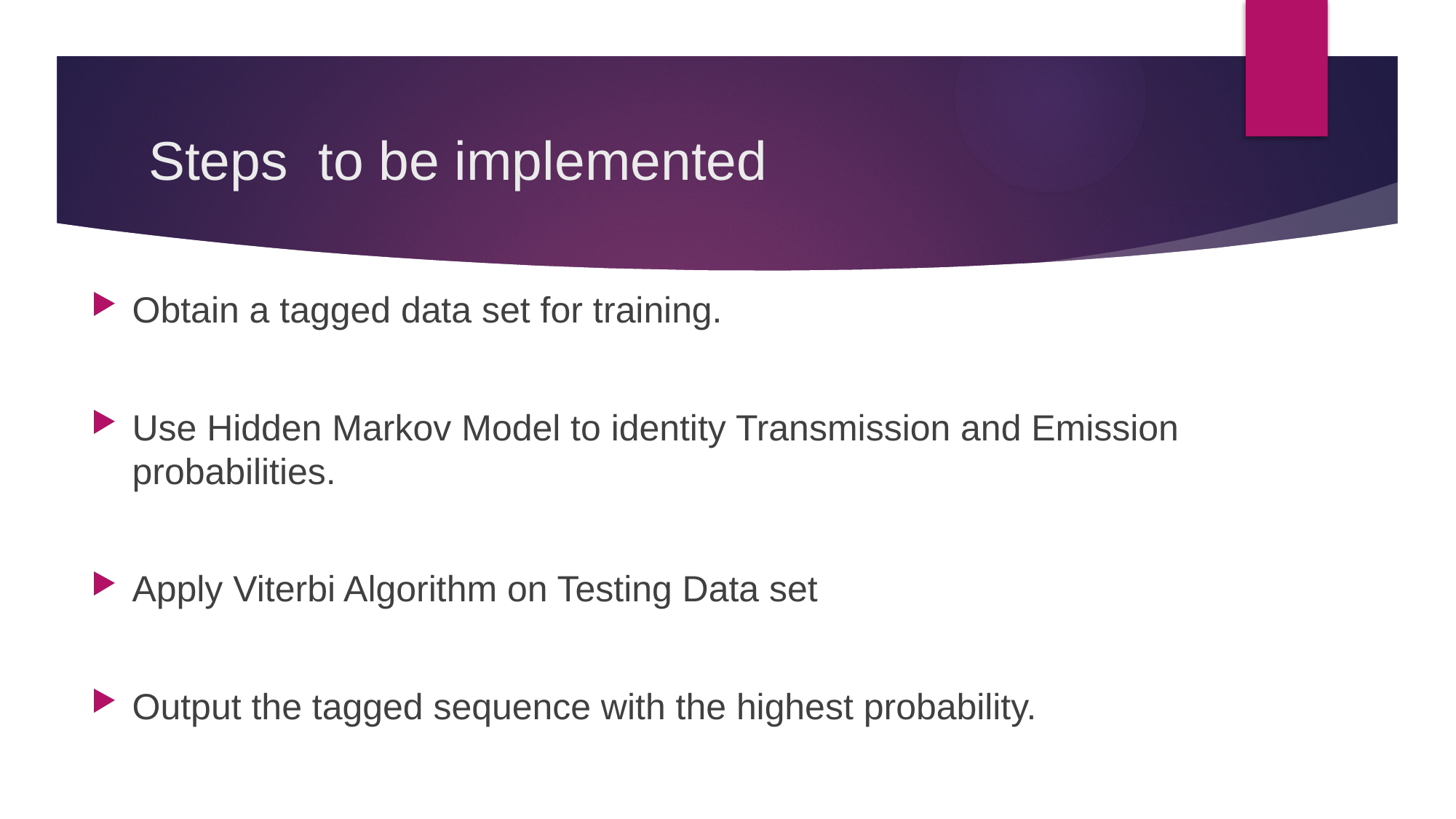

# Steps  to be implemented
Obtain a tagged data set for training.

Use Hidden Markov Model to identity Transmission and Emission probabilities.

Apply Viterbi Algorithm on Testing Data set

Output the tagged sequence with the highest probability.